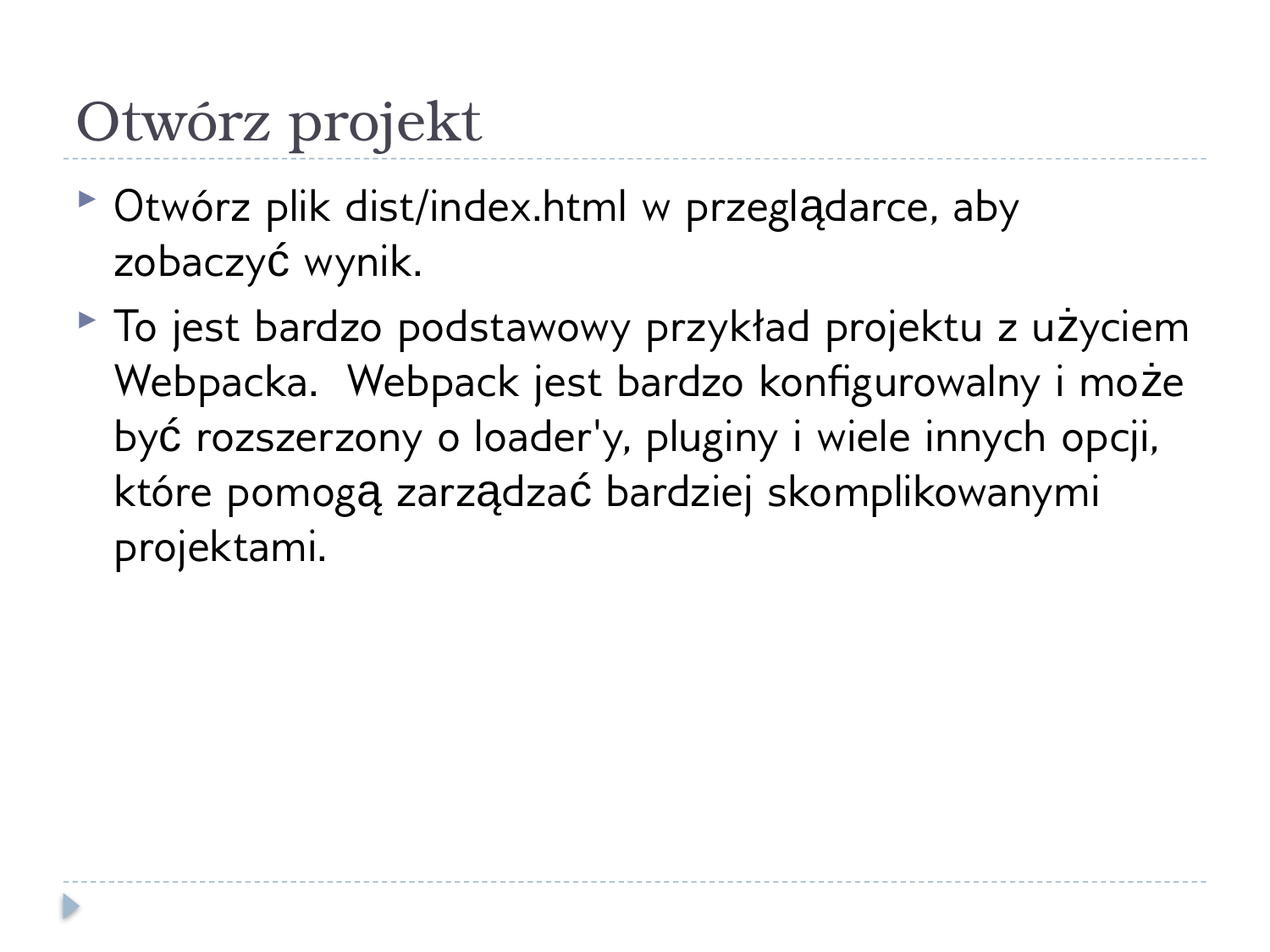

# Otwórz projekt
Otwórz plik dist/index.html w przeglądarce, aby zobaczyć wynik.
To jest bardzo podstawowy przykład projektu z użyciem Webpacka.  Webpack jest bardzo konfigurowalny i może być rozszerzony o loader'y, pluginy i wiele innych opcji, które pomogą zarządzać bardziej skomplikowanymi projektami.